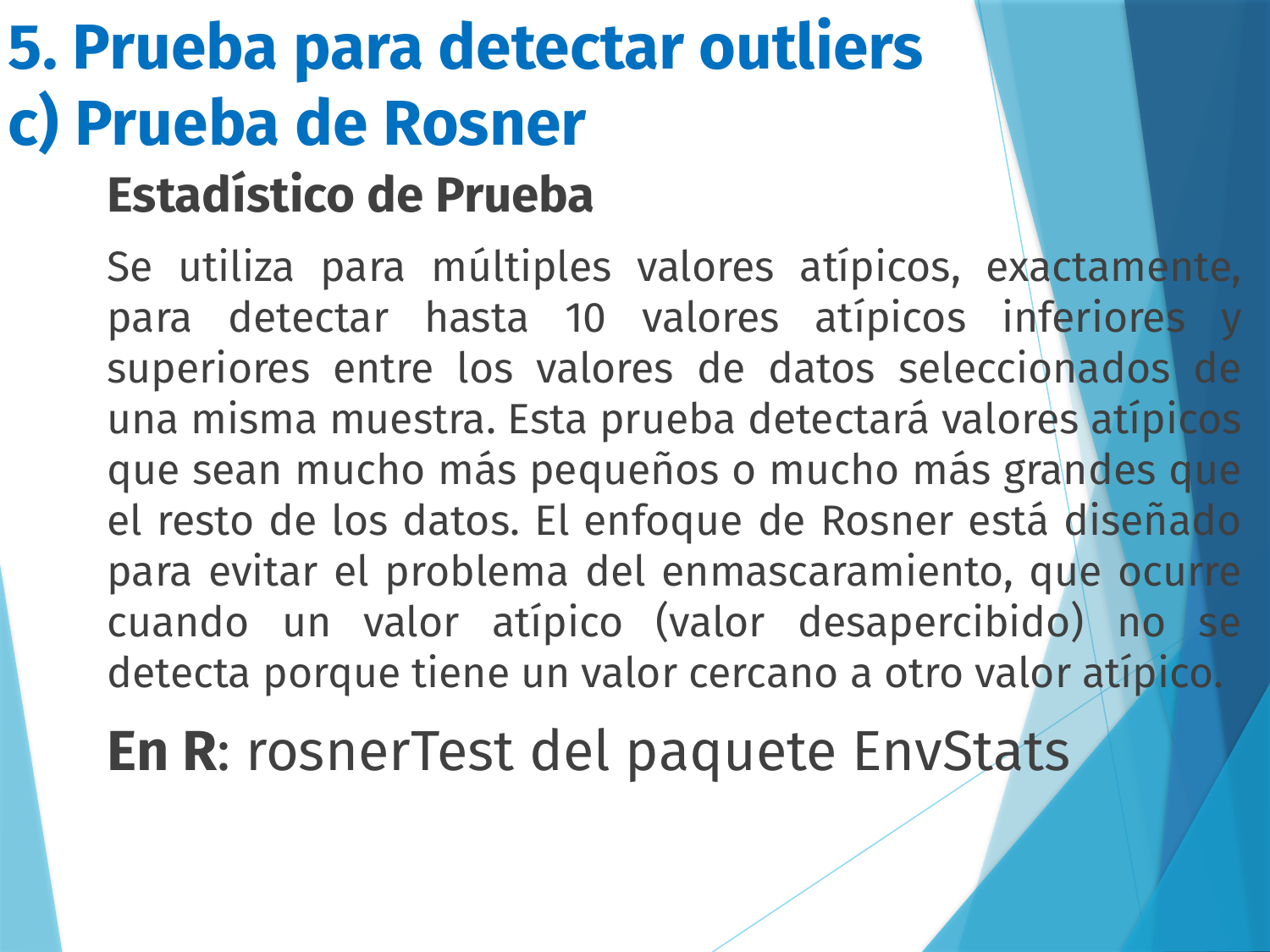

# 5. Prueba para detectar outliers c) Prueba de Rosner
Estadístico de Prueba
Se utiliza para múltiples valores atípicos, exactamente, para detectar hasta 10 valores atípicos inferiores y superiores entre los valores de datos seleccionados de una misma muestra. Esta prueba detectará valores atípicos que sean mucho más pequeños o mucho más grandes que el resto de los datos. El enfoque de Rosner está diseñado para evitar el problema del enmascaramiento, que ocurre cuando un valor atípico (valor desapercibido) no se detecta porque tiene un valor cercano a otro valor atípico.
En R: rosnerTest del paquete EnvStats